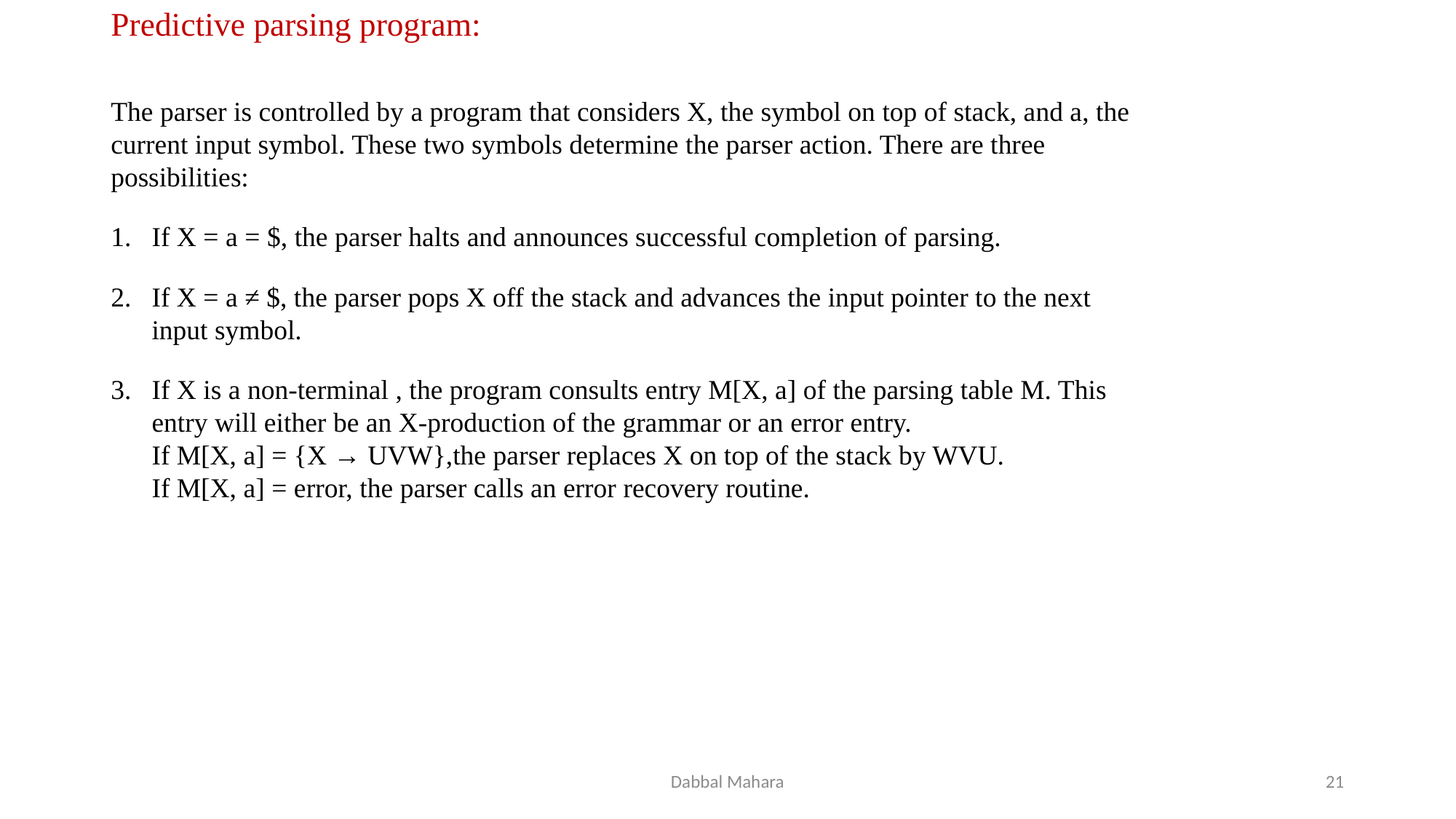

# Predictive parsing program:
The parser is controlled by a program that considers X, the symbol on top of stack, and a, the
current input symbol. These two symbols determine the parser action. There are three
possibilities:
If X = a = $, the parser halts and announces successful completion of parsing.
If X = a ≠ $, the parser pops X off the stack and advances the input pointer to the next
input symbol.
If X is a non-terminal , the program consults entry M[X, a] of the parsing table M. This
entry will either be an X-production of the grammar or an error entry.
If M[X, a] = {X → UVW},the parser replaces X on top of the stack by WVU.
If M[X, a] = error, the parser calls an error recovery routine.
Dabbal Mahara
21